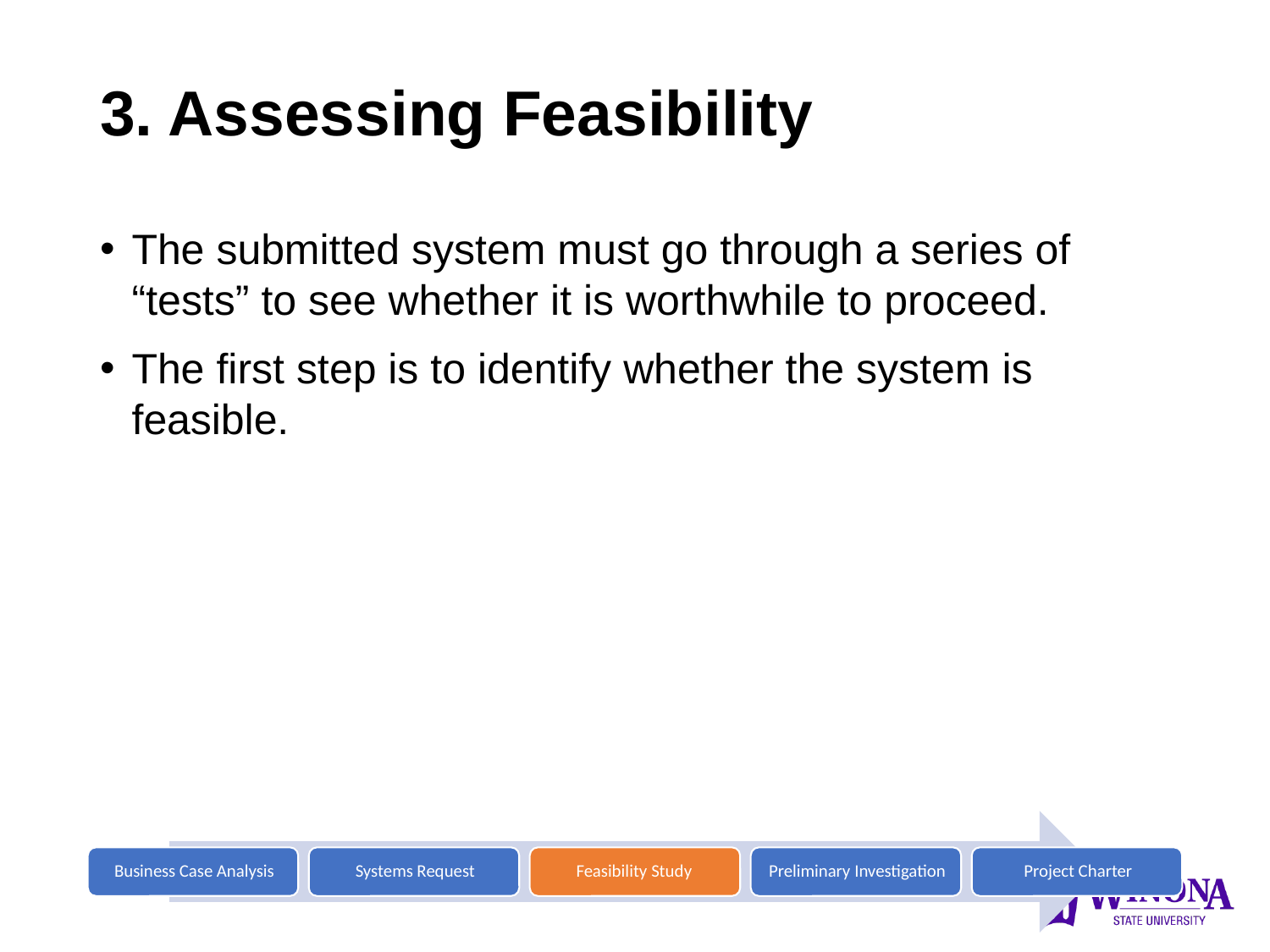

# 3. Assessing Feasibility
The submitted system must go through a series of “tests” to see whether it is worthwhile to proceed.
The first step is to identify whether the system is feasible.
Business Case Analysis
Systems Request
Feasibility Study
Preliminary Investigation
Project Charter